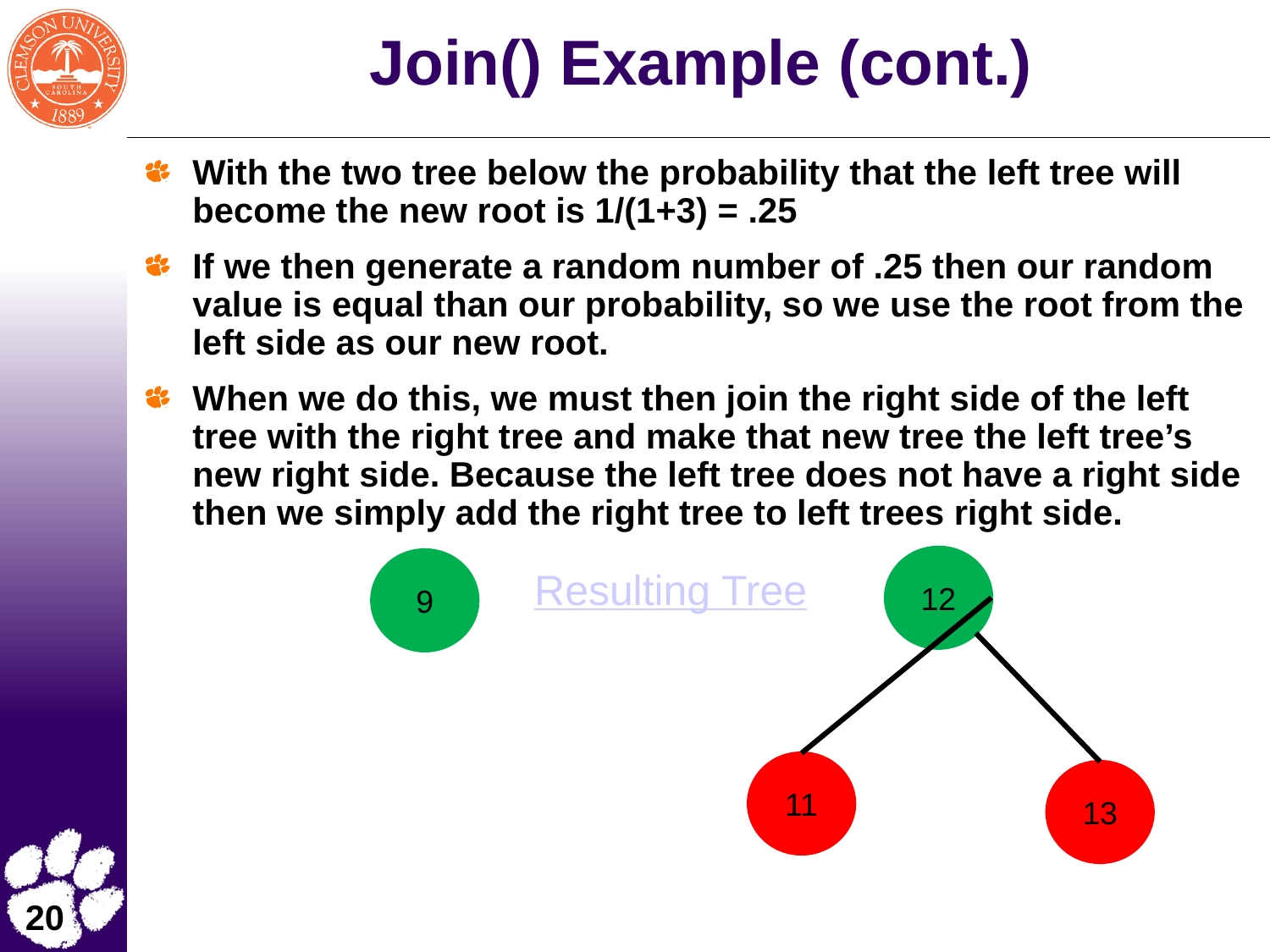

# Join() Example (cont.)
With the two tree below the probability that the left tree will become the new root is 1/(1+3) = .25
If we then generate a random number of .25 then our random value is equal than our probability, so we use the root from the left side as our new root.
When we do this, we must then join the right side of the left tree with the right tree and make that new tree the left tree’s new right side. Because the left tree does not have a right side then we simply add the right tree to left trees right side.
12
9
Resulting Tree
11
13